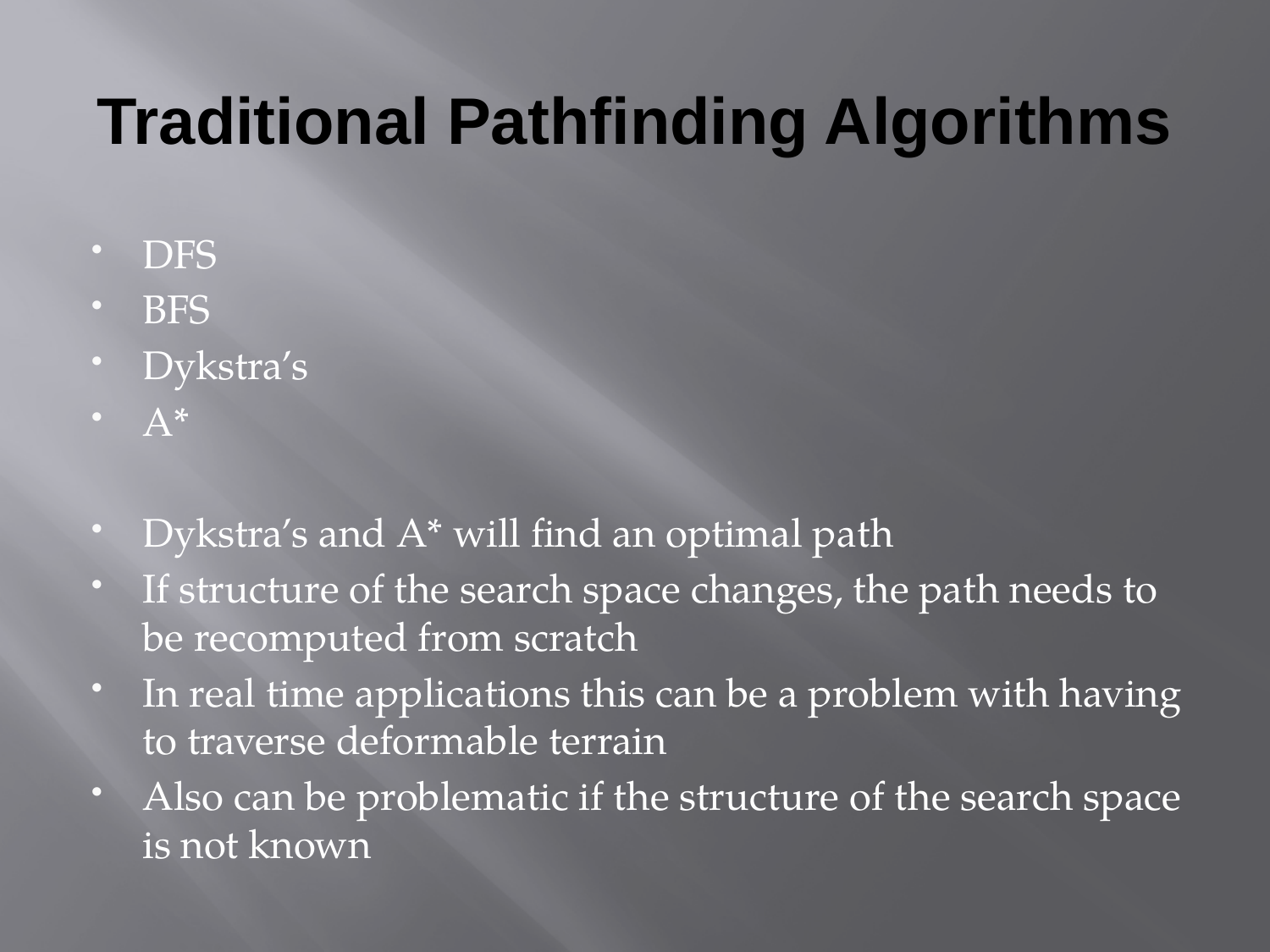

# Traditional Pathfinding Algorithms
DFS
BFS
Dykstra’s
A*

Dykstra’s and A* will find an optimal path
If structure of the search space changes, the path needs to be recomputed from scratch
In real time applications this can be a problem with having to traverse deformable terrain
Also can be problematic if the structure of the search space is not known